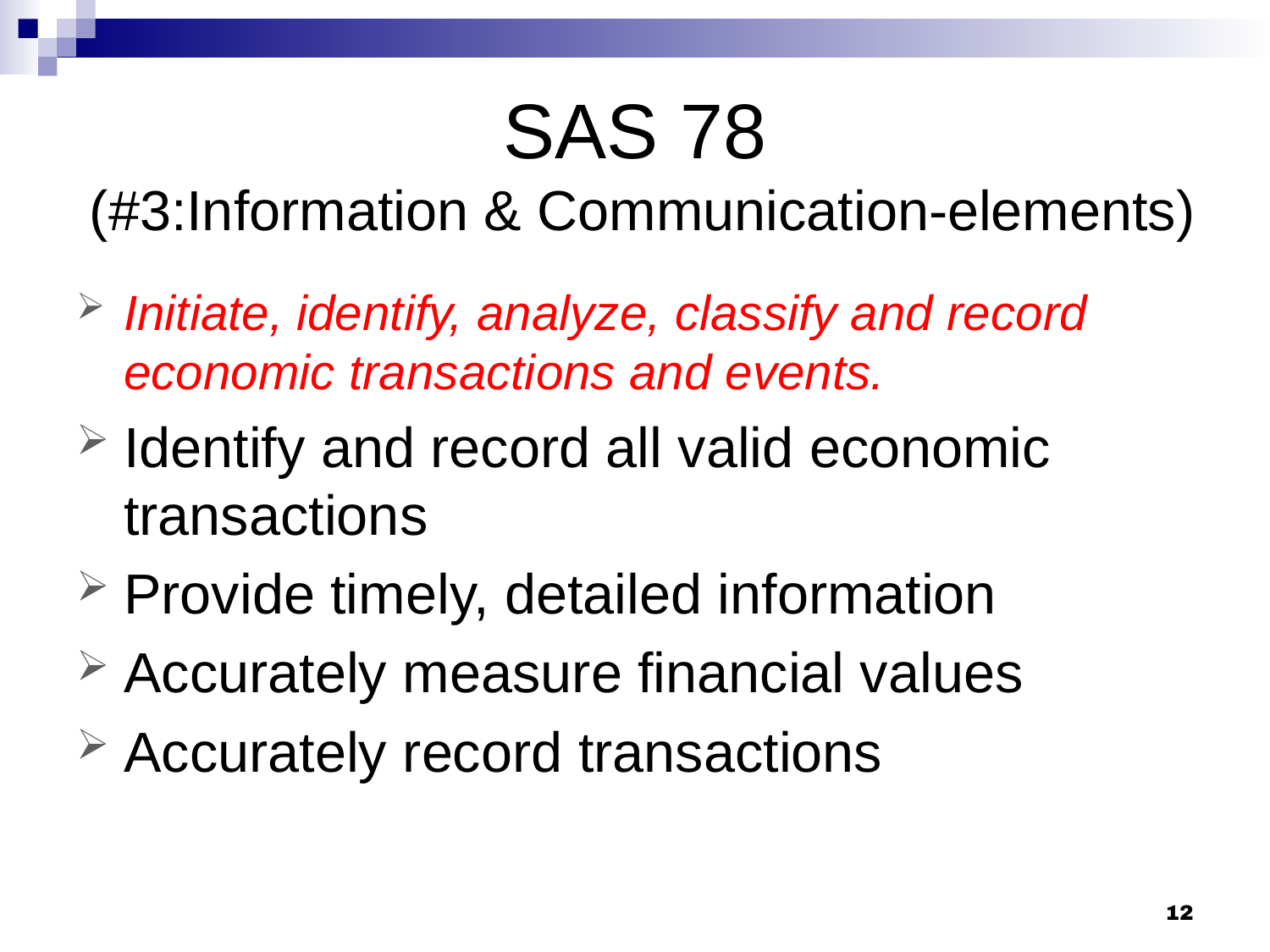

# SAS 78 (#3:Information & Communication-elements)
Initiate, identify, analyze, classify and record economic transactions and events.
Identify and record all valid economic transactions
Provide timely, detailed information
Accurately measure financial values
Accurately record transactions
12